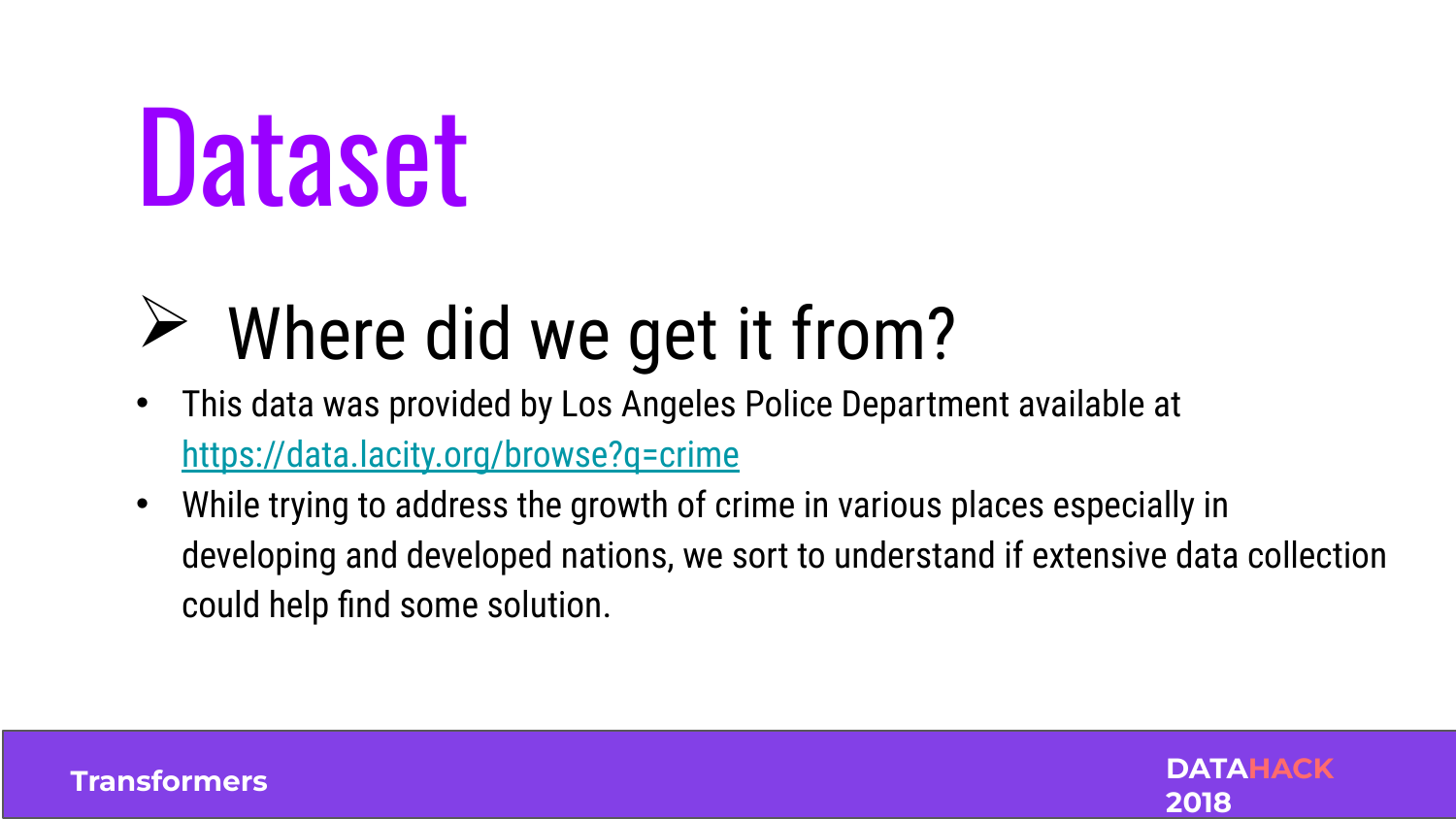

Dataset
Where did we get it from?
This data was provided by Los Angeles Police Department available at https://data.lacity.org/browse?q=crime
While trying to address the growth of crime in various places especially in developing and developed nations, we sort to understand if extensive data collection could help find some solution.

DATAHACK 2018
Transformers